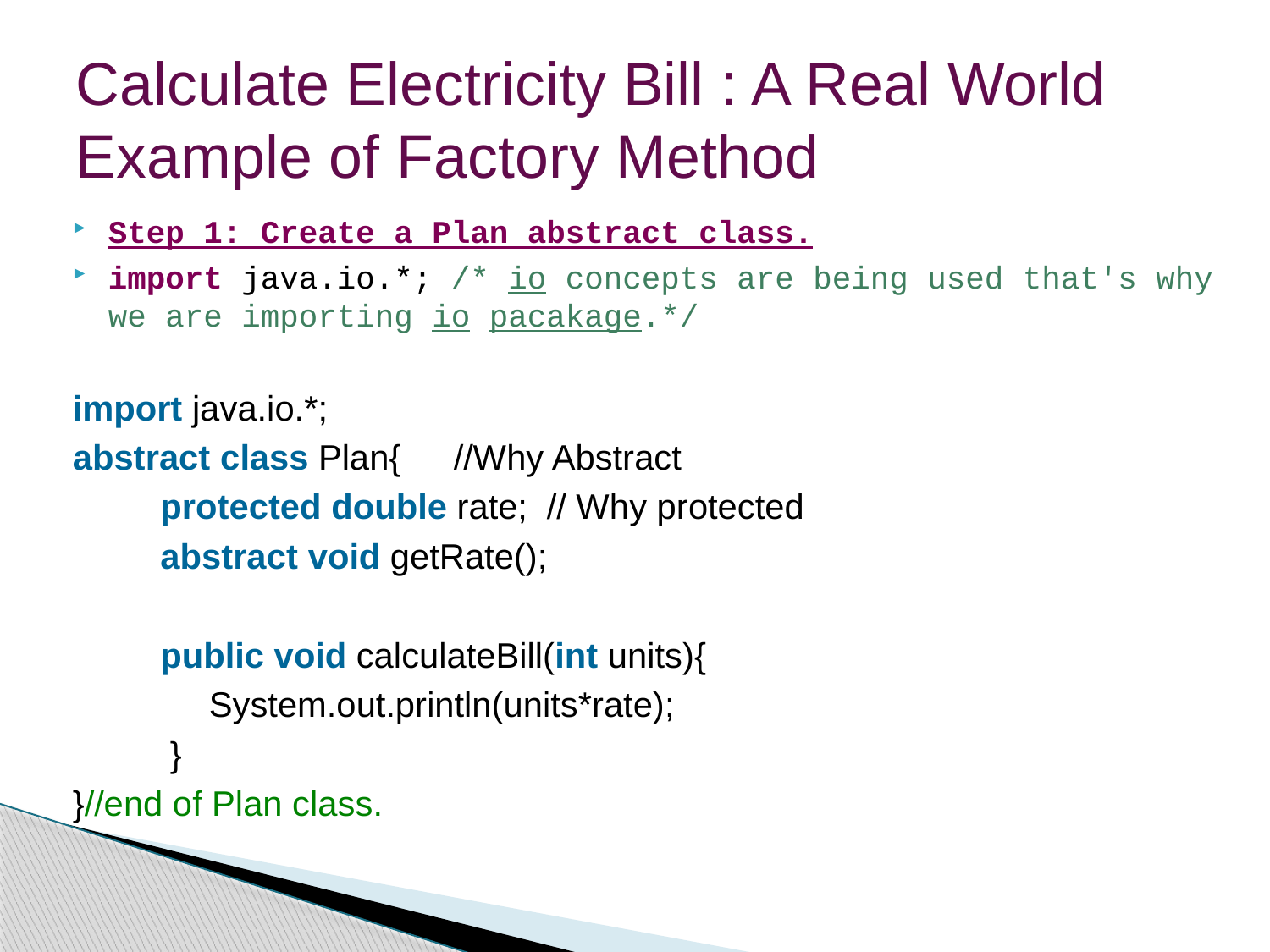

# Calculate Electricity Bill : A Real World Example of Factory Method
Step 1: Create a Plan abstract class.
import java.io.*; /* io concepts are being used that's why we are importing io pacakage.*/

import java.io.*;
abstract class Plan{  	//Why Abstract
         protected double rate;  // Why protected
         abstract void getRate();

         public void calculateBill(int units){
              System.out.println(units*rate);
          }
}//end of Plan class.